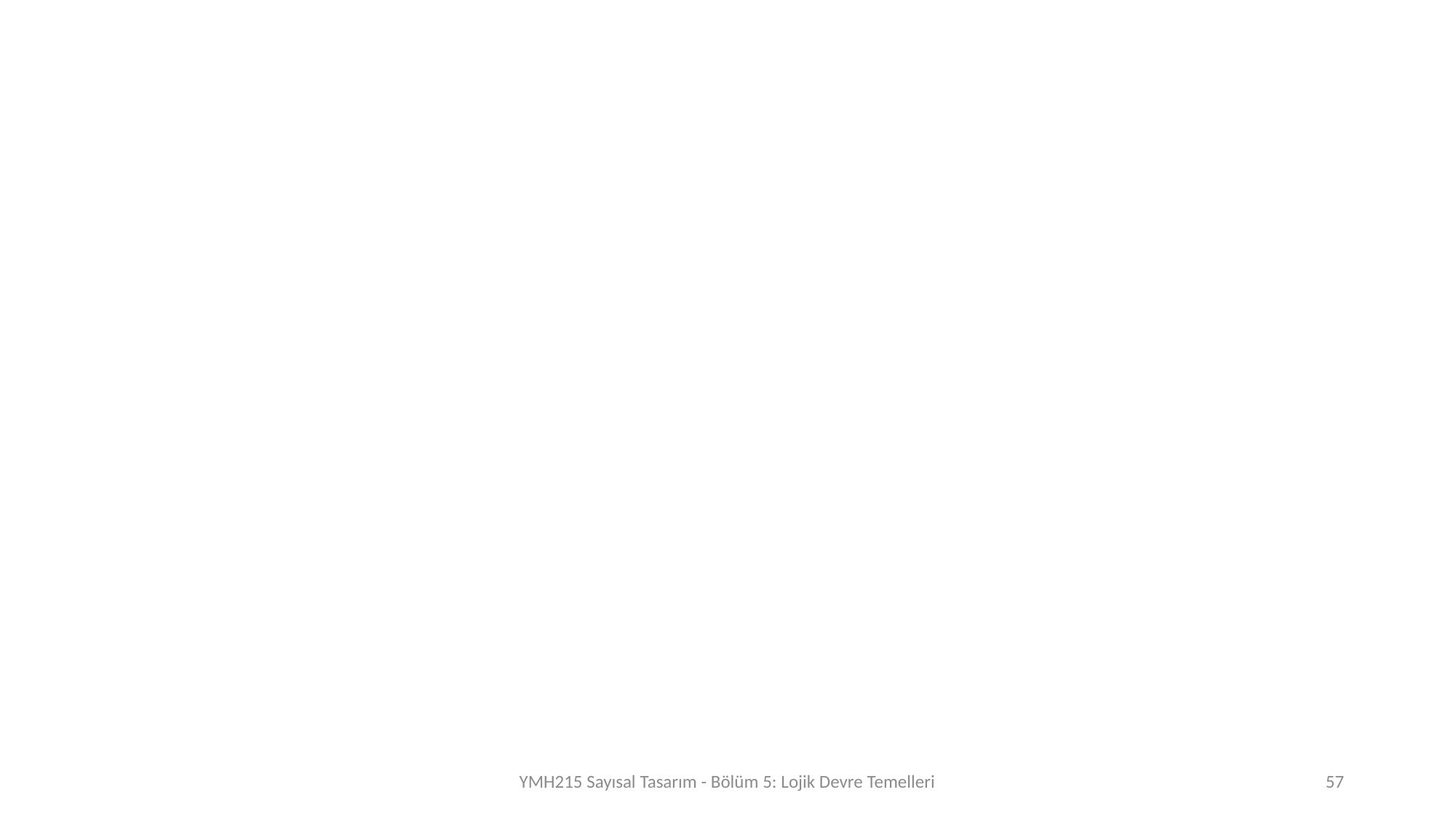

#

YMH215 Sayısal Tasarım - Bölüm 5: Lojik Devre Temelleri
57